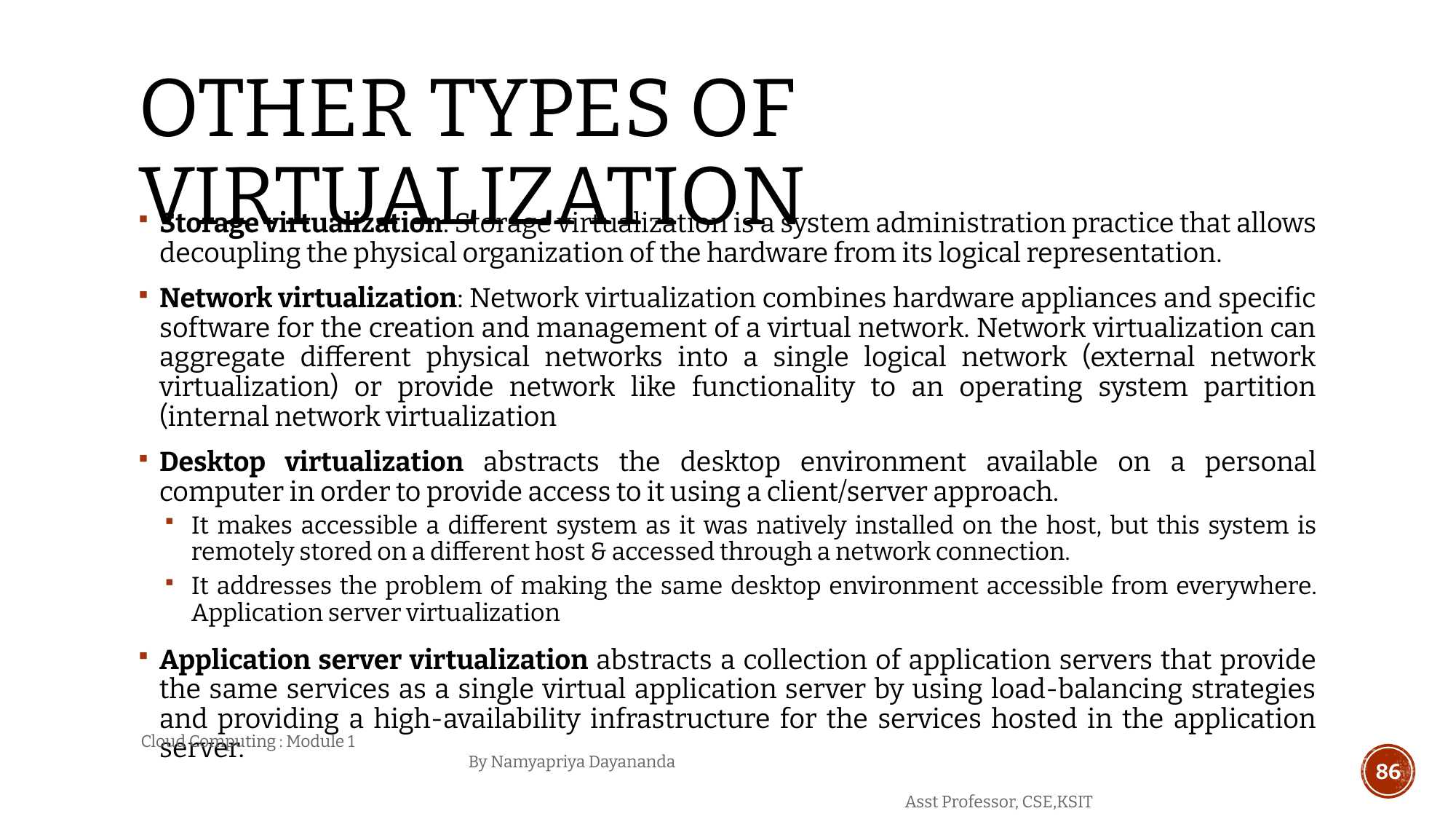

# OTHER TYPES OF VIRTUALIZATION
Storage virtualization: Storage virtualization is a system administration practice that allows decoupling the physical organization of the hardware from its logical representation.
Network virtualization: Network virtualization combines hardware appliances and specific software for the creation and management of a virtual network. Network virtualization can aggregate different physical networks into a single logical network (external network virtualization) or provide network like functionality to an operating system partition (internal network virtualization
Desktop virtualization abstracts the desktop environment available on a personal computer in order to provide access to it using a client/server approach.
It makes accessible a different system as it was natively installed on the host, but this system is remotely stored on a different host & accessed through a network connection.
It addresses the problem of making the same desktop environment accessible from everywhere. Application server virtualization
Application server virtualization abstracts a collection of application servers that provide the same services as a single virtual application server by using load-balancing strategies and providing a high-availability infrastructure for the services hosted in the application server.
Cloud Computing : Module 1                                             										By Namyapriya Dayananda
																	Asst Professor, CSE,KSIT
86